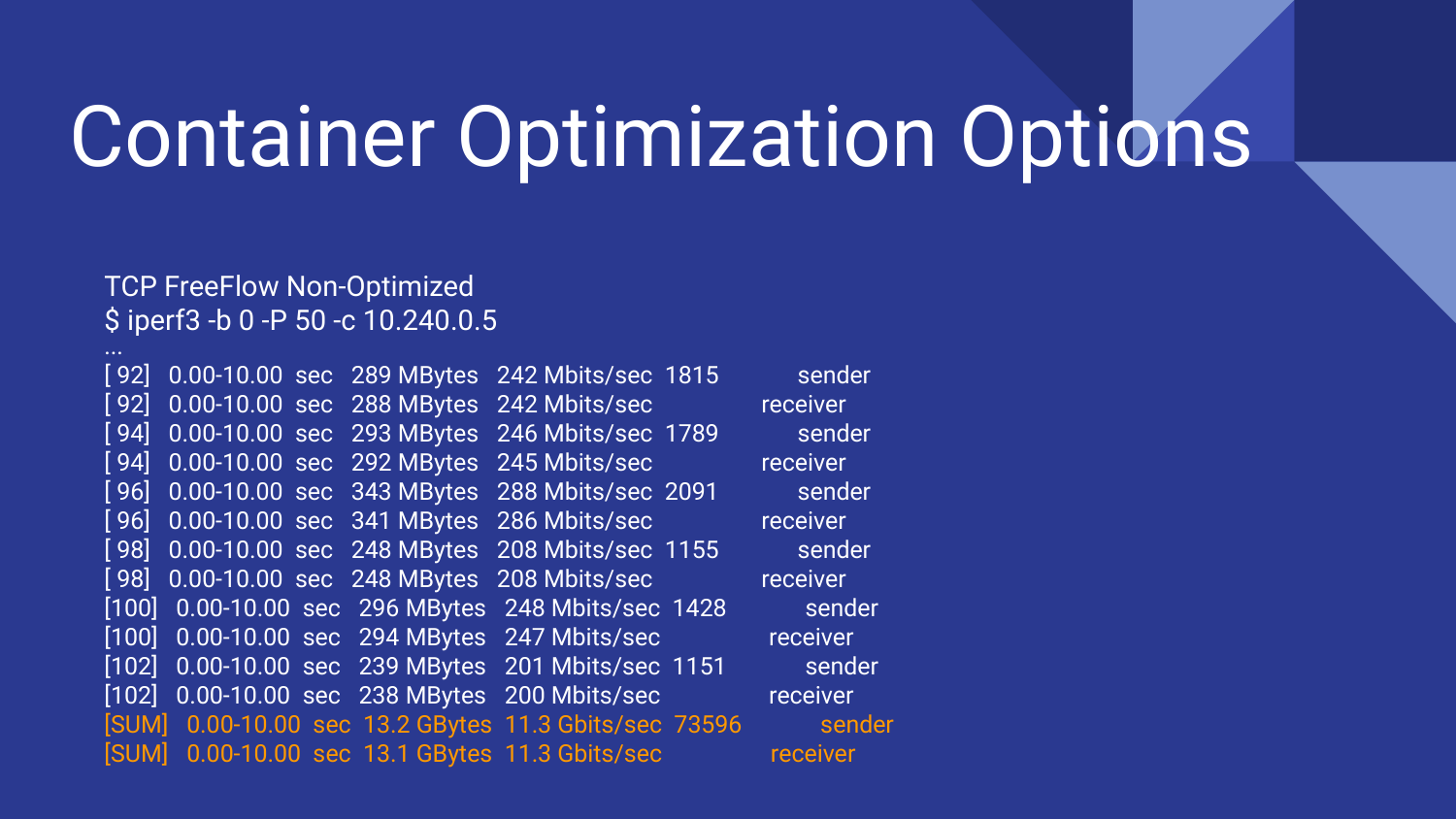

# Container Optimization Options
TCP FreeFlow Non-Optimized
$ iperf3 -b 0 -P 50 -c 10.240.0.5
...
[ 92]   0.00-10.00  sec   289 MBytes   242 Mbits/sec  1815             sender
[ 92]   0.00-10.00  sec   288 MBytes   242 Mbits/sec                  receiver
[ 94]   0.00-10.00  sec   293 MBytes   246 Mbits/sec  1789             sender
[ 94]   0.00-10.00  sec   292 MBytes   245 Mbits/sec                  receiver
[ 96]   0.00-10.00  sec   343 MBytes   288 Mbits/sec  2091             sender
[ 96]   0.00-10.00  sec   341 MBytes   286 Mbits/sec                  receiver
[ 98]   0.00-10.00  sec   248 MBytes   208 Mbits/sec  1155             sender
[ 98]   0.00-10.00  sec   248 MBytes   208 Mbits/sec                  receiver
[100]   0.00-10.00  sec   296 MBytes   248 Mbits/sec  1428             sender
[100]   0.00-10.00  sec   294 MBytes   247 Mbits/sec                  receiver
[102]   0.00-10.00  sec   239 MBytes   201 Mbits/sec  1151             sender
[102]   0.00-10.00  sec   238 MBytes   200 Mbits/sec                  receiver
[SUM]   0.00-10.00  sec  13.2 GBytes  11.3 Gbits/sec  73596             sender
[SUM]   0.00-10.00  sec  13.1 GBytes  11.3 Gbits/sec                  receiver